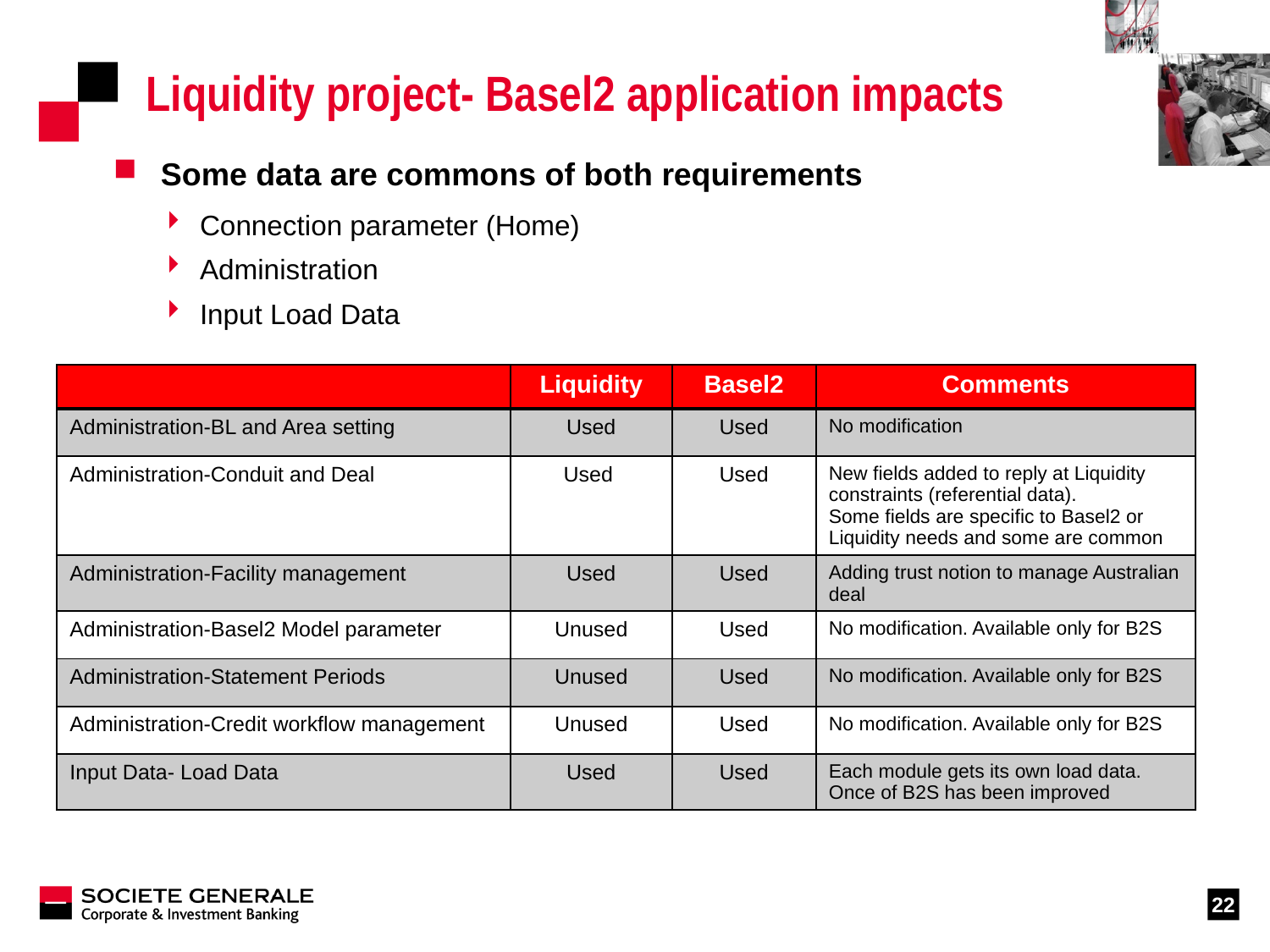

# Liquidity project- Basel2 application impacts
Some data are commons of both requirements
Connection parameter (Home)
Administration
Input Load Data
|  | Liquidity | Basel2 | Comments |
| --- | --- | --- | --- |
| Administration-BL and Area setting | Used | Used | No modification |
| Administration-Conduit and Deal | Used | Used | New fields added to reply at Liquidity constraints (referential data). Some fields are specific to Basel2 or Liquidity needs and some are common |
| Administration-Facility management | Used | Used | Adding trust notion to manage Australian deal |
| Administration-Basel2 Model parameter | Unused | Used | No modification. Available only for B2S |
| Administration-Statement Periods | Unused | Used | No modification. Available only for B2S |
| Administration-Credit workflow management | Unused | Used | No modification. Available only for B2S |
| Input Data- Load Data | Used | Used | Each module gets its own load data. Once of B2S has been improved |
22